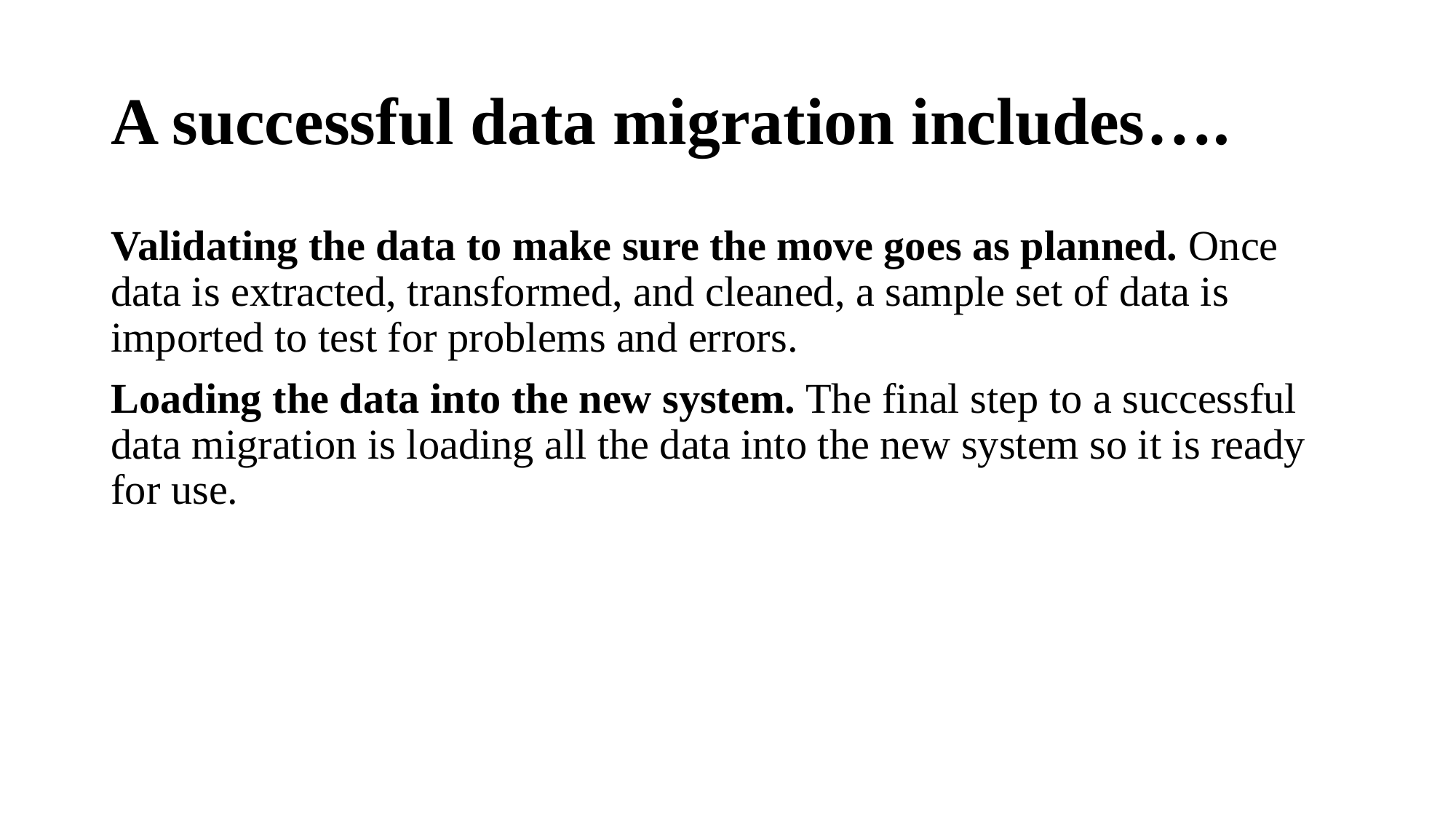

# A successful data migration includes….
Validating the data to make sure the move goes as planned. Once data is extracted, transformed, and cleaned, a sample set of data is imported to test for problems and errors.
Loading the data into the new system. The final step to a successful data migration is loading all the data into the new system so it is ready for use.